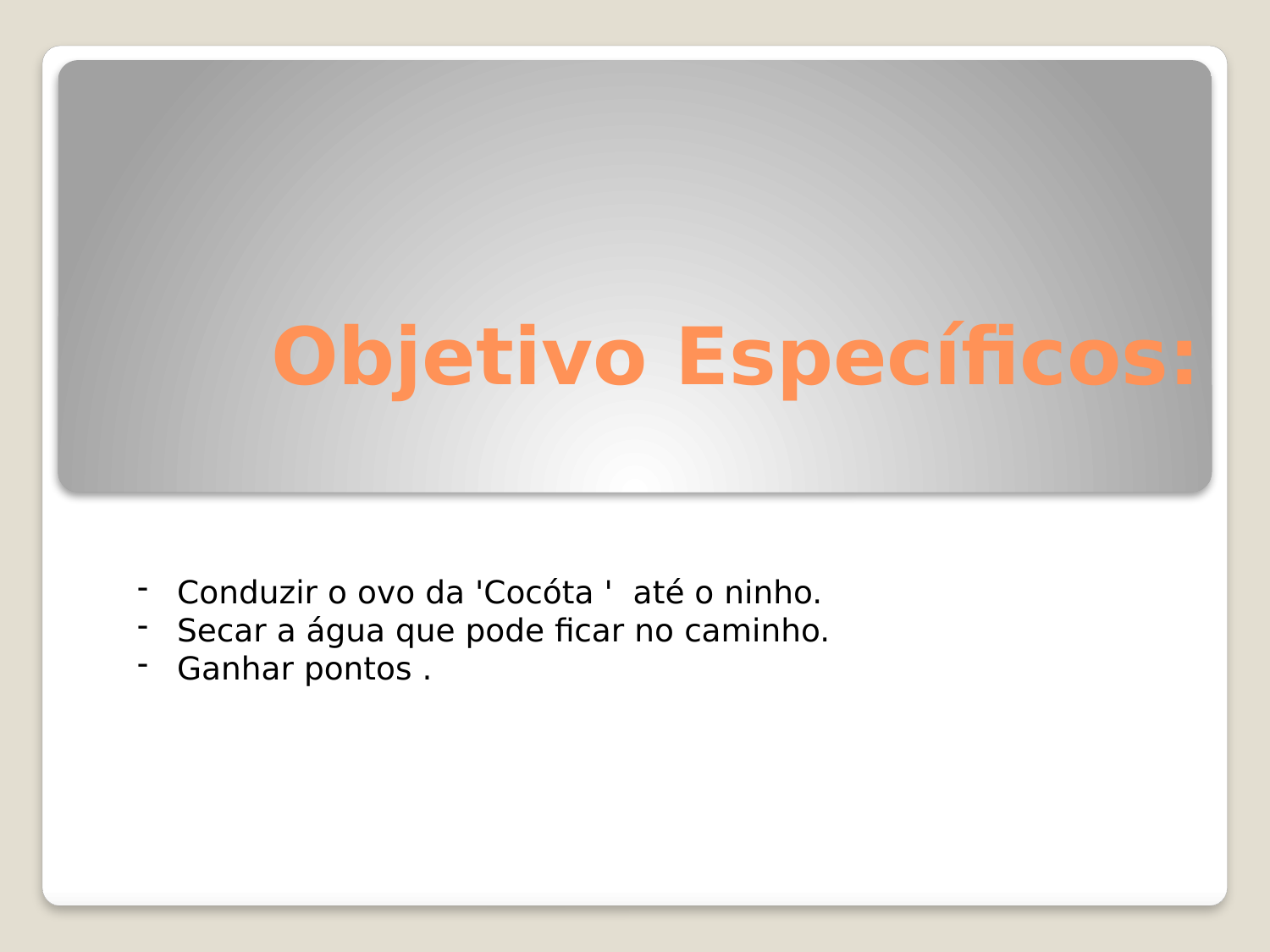

# Objetivo Específicos:
Conduzir o ovo da 'Cocóta '  até o ninho.
Secar a água que pode ficar no caminho.
Ganhar pontos .